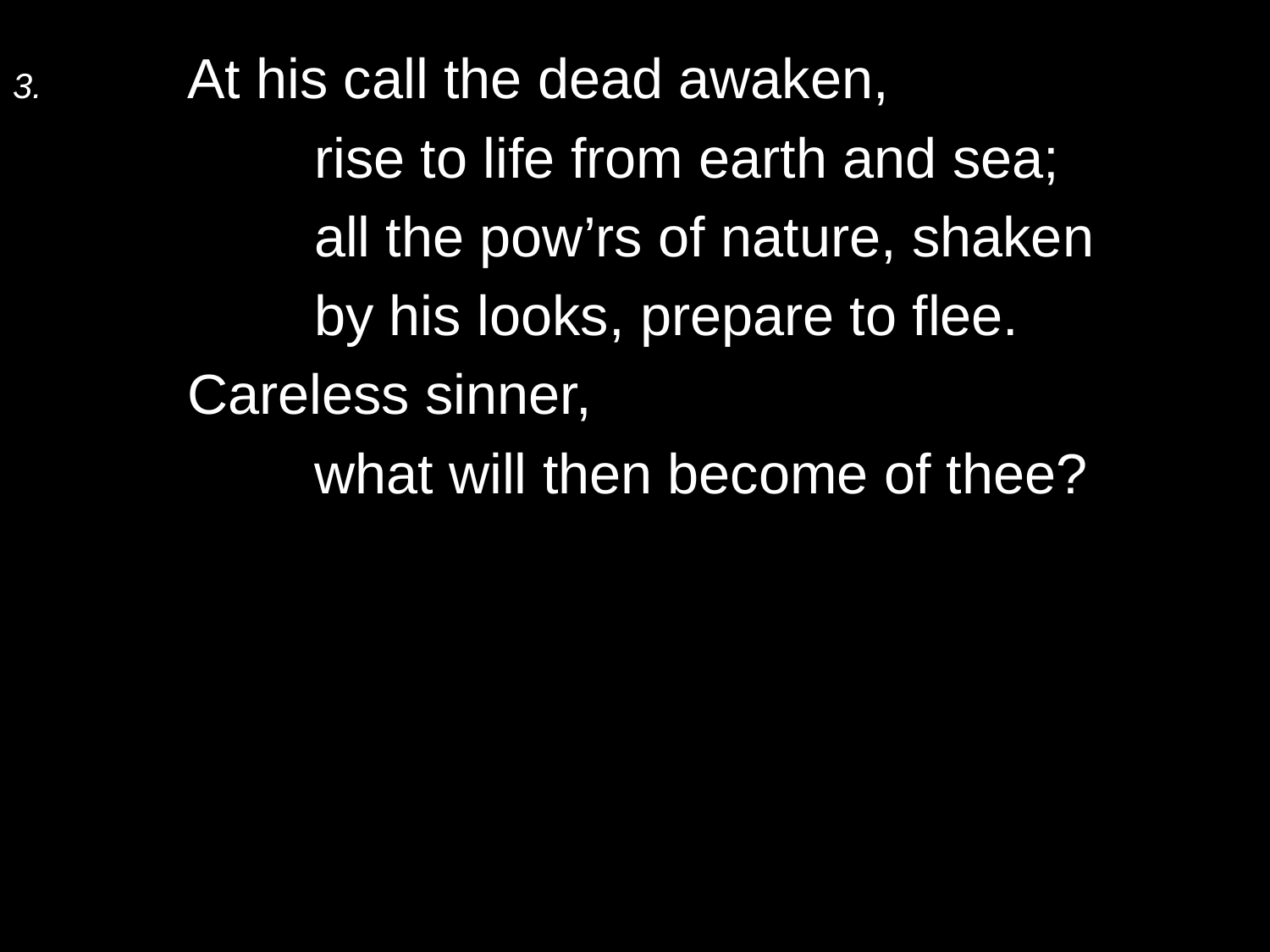

3.	At his call the dead awaken,
		rise to life from earth and sea;
		all the pow’rs of nature, shaken
		by his looks, prepare to flee.
	Careless sinner,
		what will then become of thee?